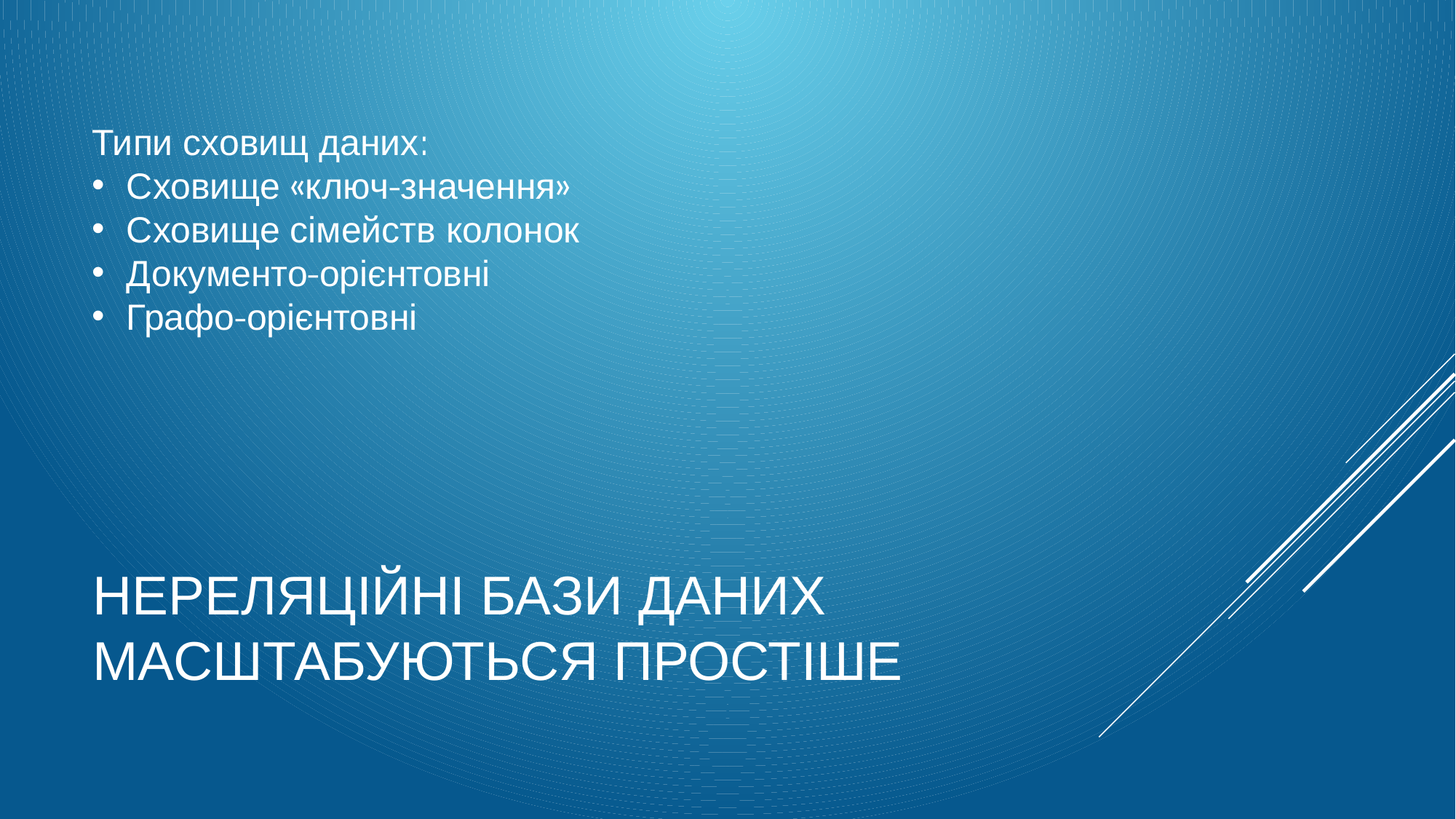

Типи сховищ даних:
Сховище «ключ-значення»
Сховище сімейств колонок
Документо-орієнтовні
Графо-орієнтовні
# Нереляційні бази даних масштабуються простіше